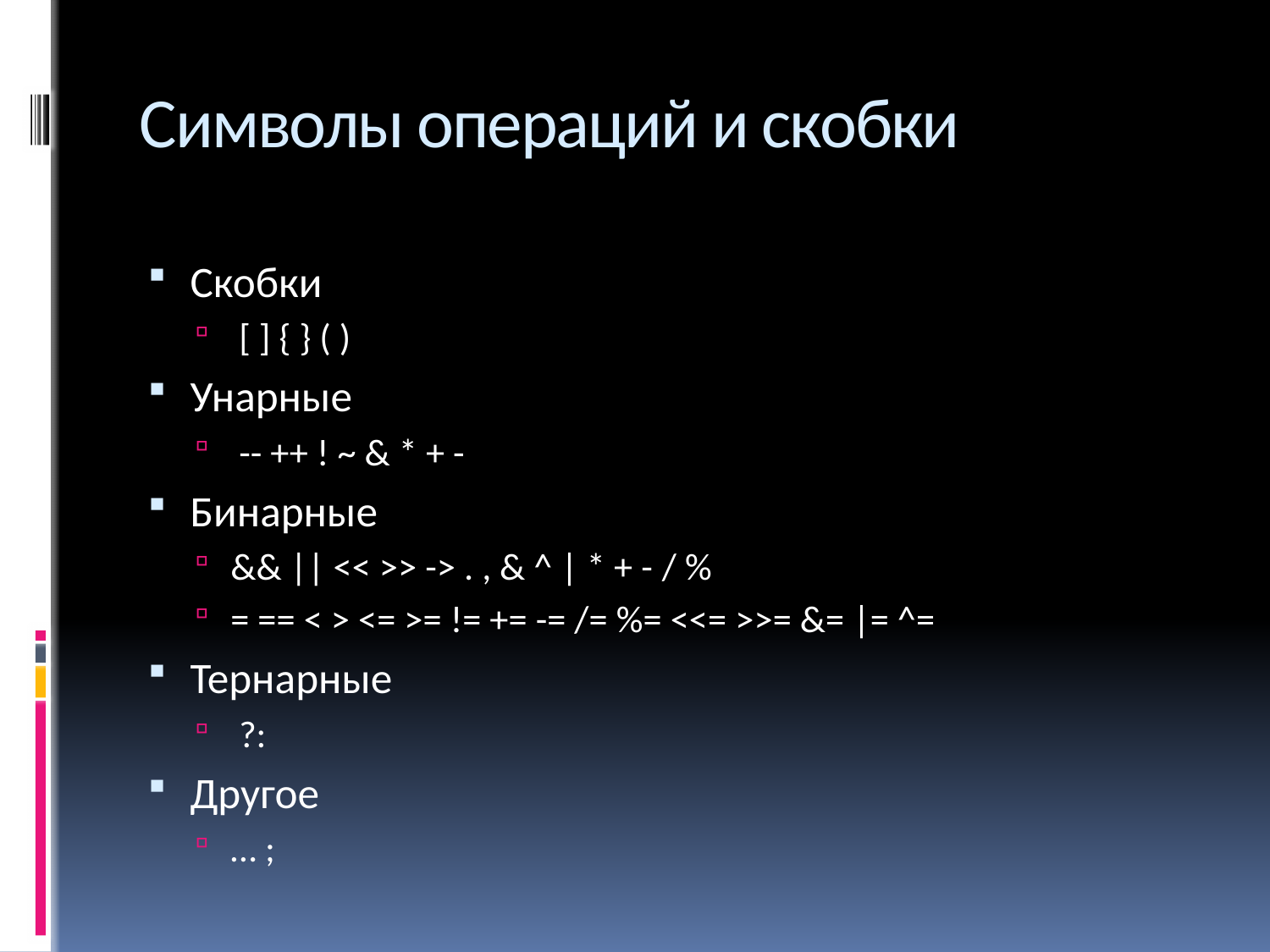

# Символы операций и скобки
Скобки
 [ ] { } ( )
Унарные
 -- ++ ! ~ & * + -
Бинарные
&& || << >> -> . , & ^ | * + - / %
= == < > <= >= != += -= /= %= <<= >>= &= |= ^=
Тернарные
 ?:
Другое
… ;